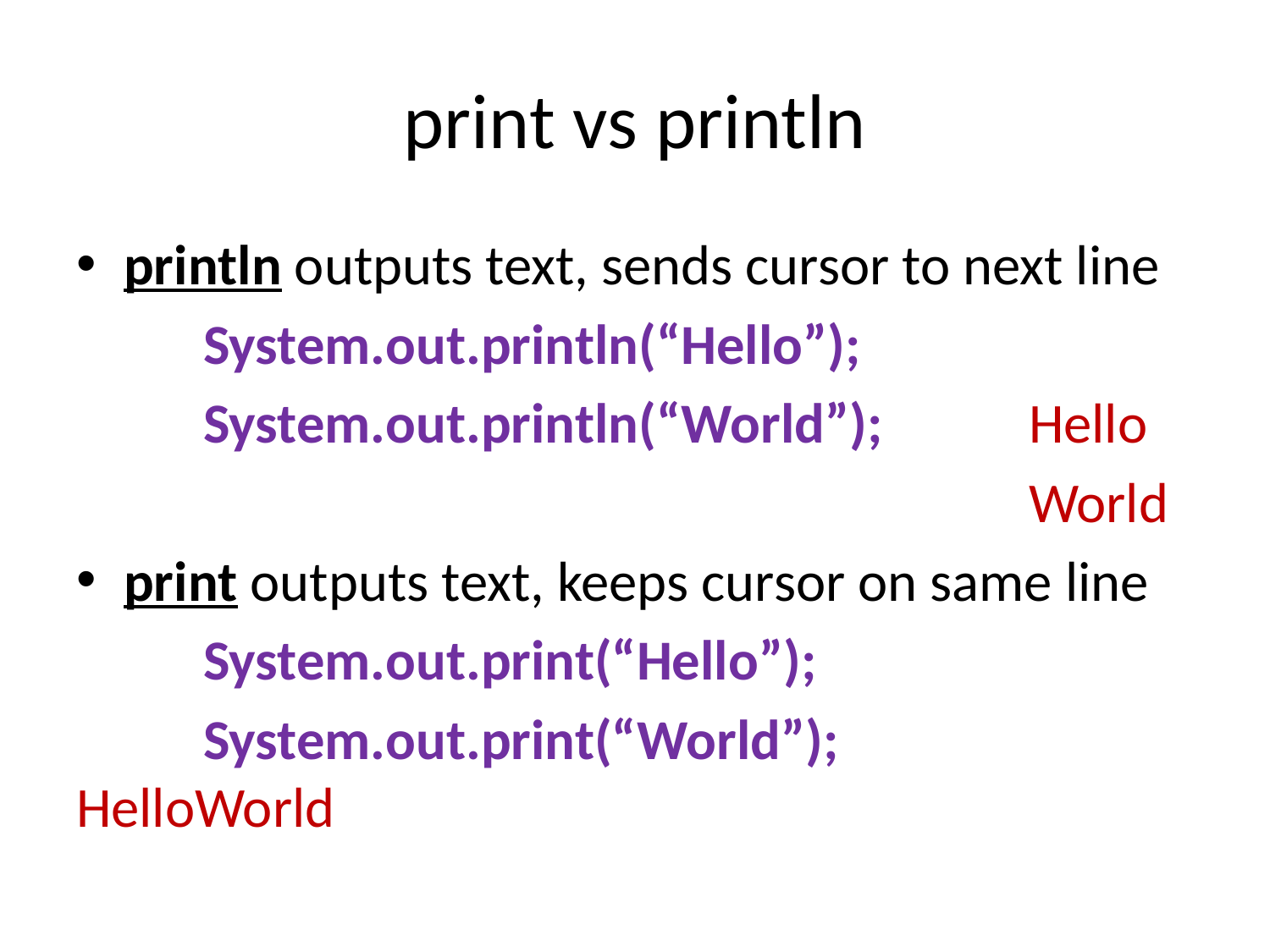

# print vs println
println outputs text, sends cursor to next line
	System.out.println(“Hello”);
	System.out.println(“World”);	     Hello
							     World
print outputs text, keeps cursor on same line
	System.out.print(“Hello”);
	System.out.print(“World”);	       HelloWorld